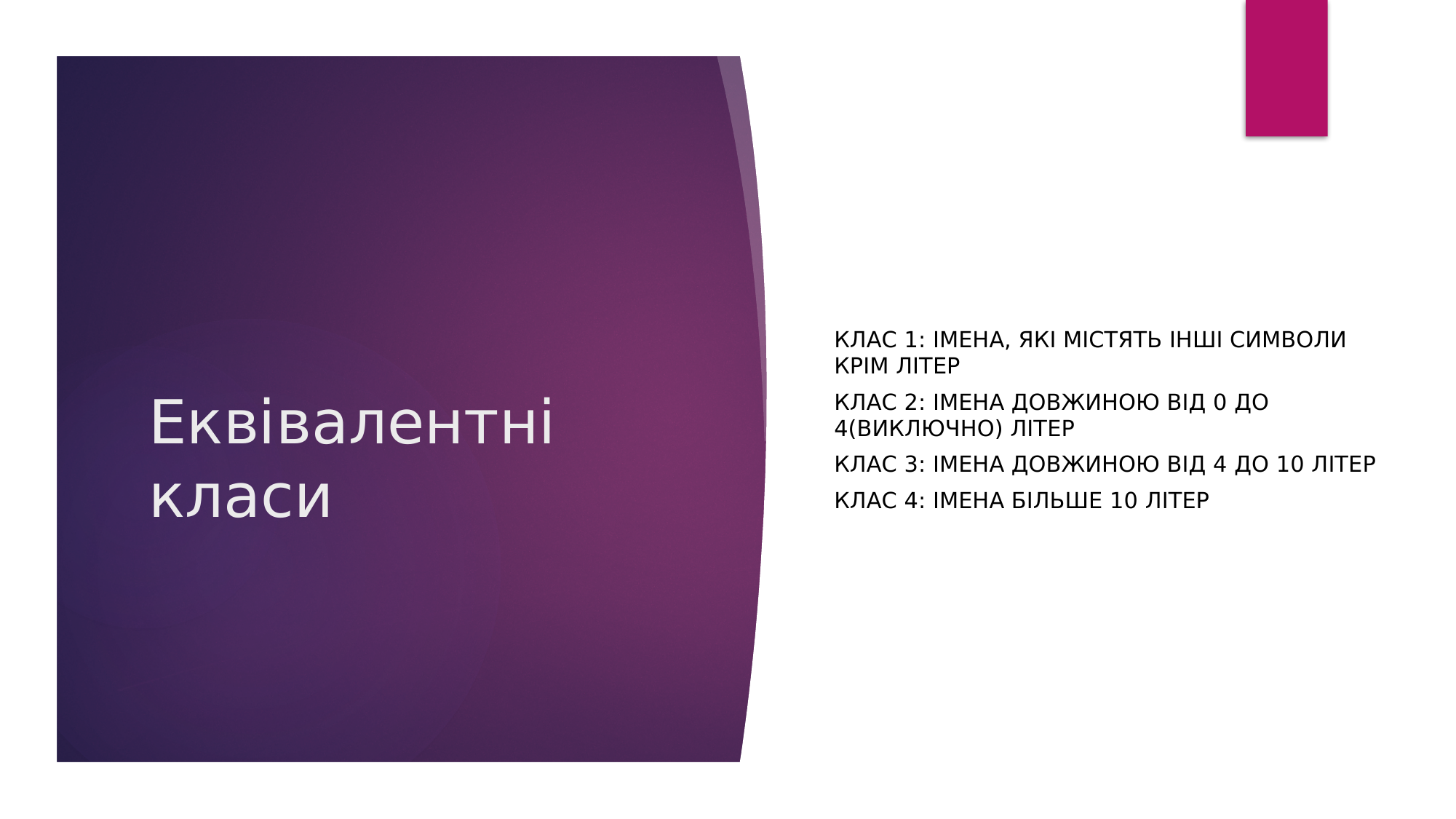

# Еквівалентні класи
Клас 1: імена, які містять інші символи крім літер
Клас 2: імена довжиною від 0 до 4(виключно) ЛІТЕР
Клас 3: імена довжиною від 4 до 10 ЛІТЕР
Клас 4: імена більше 10 ЛІТЕР